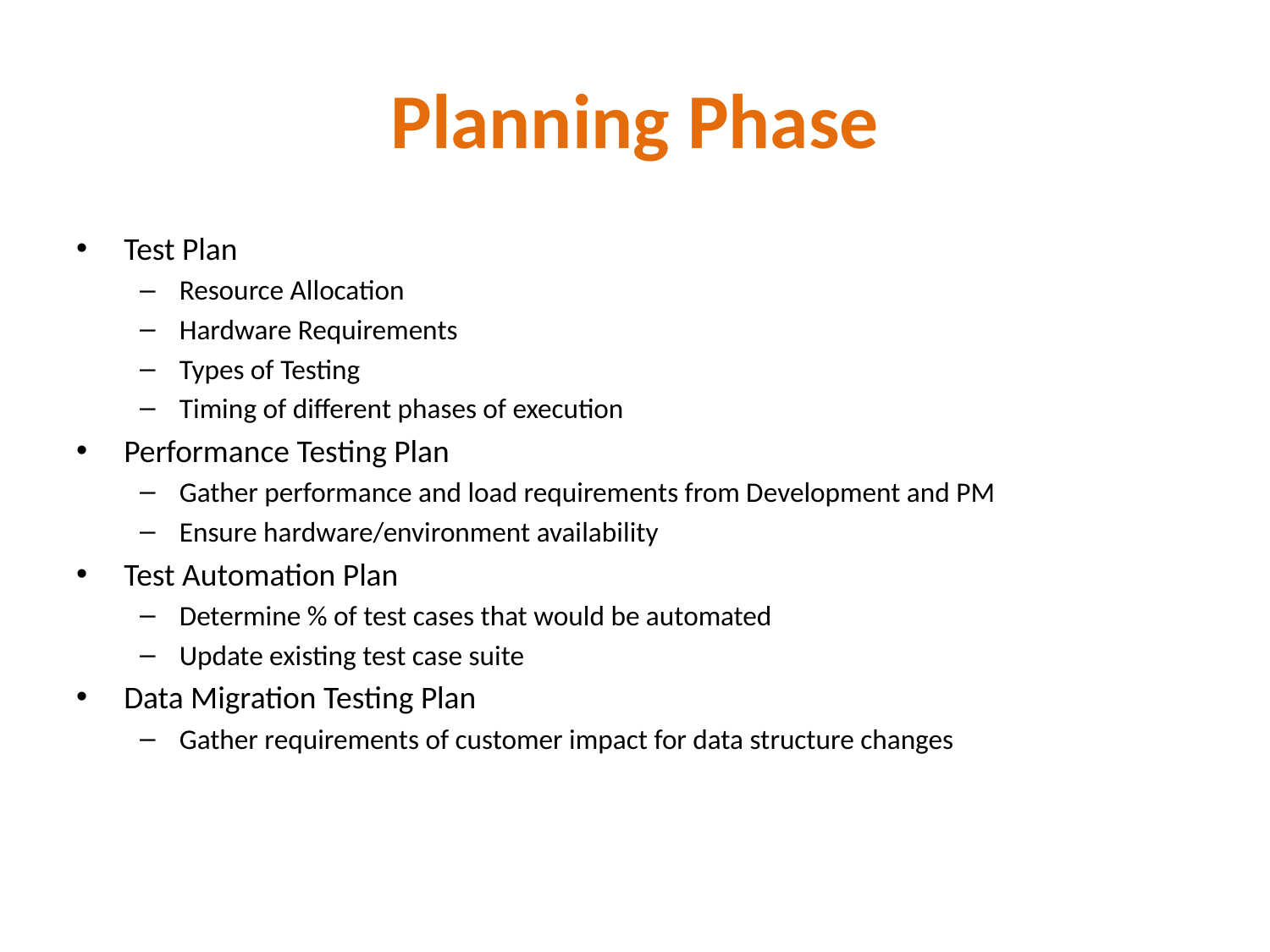

# Planning Phase
Test Plan
Resource Allocation
Hardware Requirements
Types of Testing
Timing of different phases of execution
Performance Testing Plan
Gather performance and load requirements from Development and PM
Ensure hardware/environment availability
Test Automation Plan
Determine % of test cases that would be automated
Update existing test case suite
Data Migration Testing Plan
Gather requirements of customer impact for data structure changes